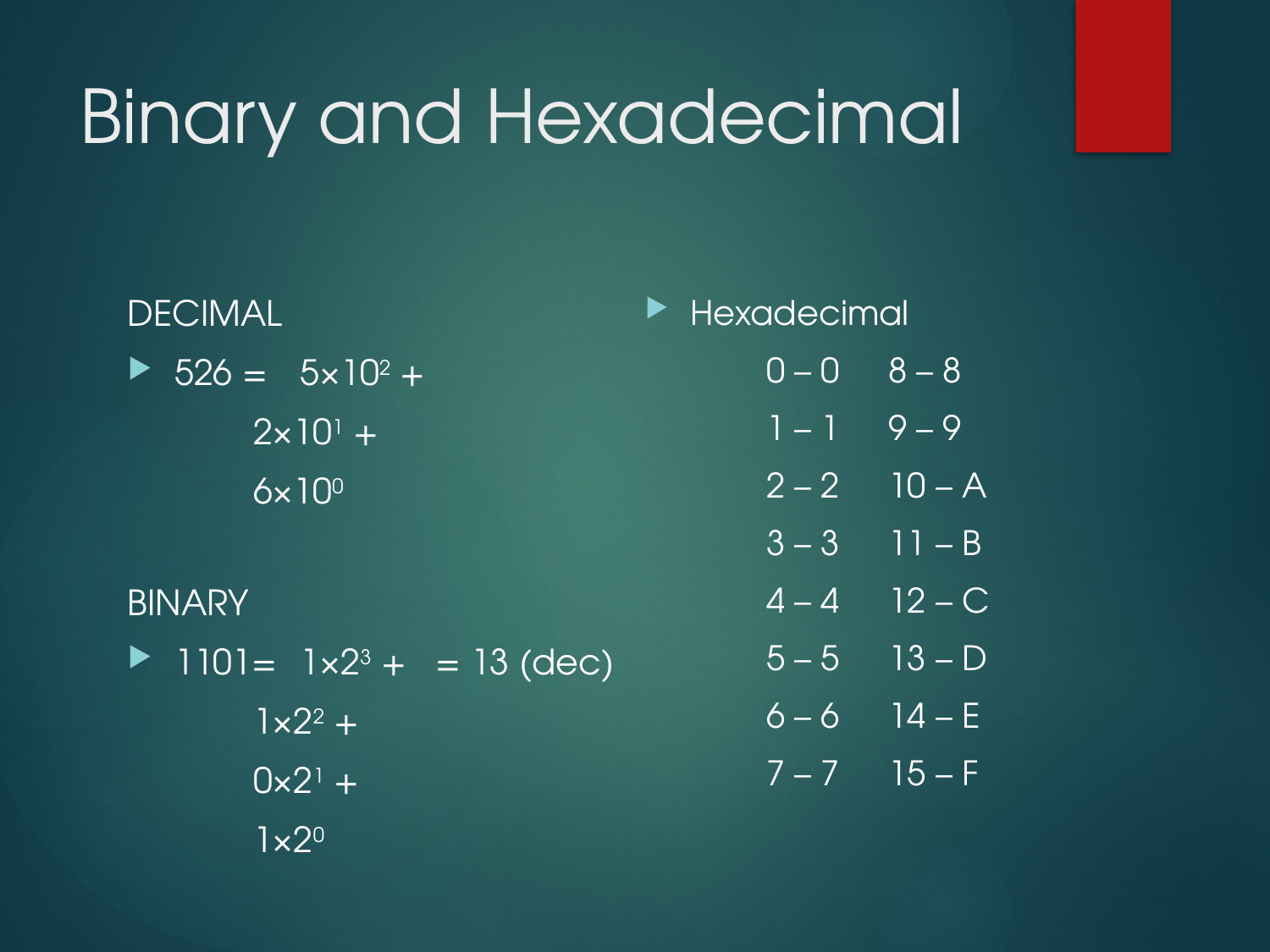

# Binary and Hexadecimal
DECIMAL
526 = 	5×102 +
			2×101 +
			6×100

BINARY
1101=	1×23 +	 = 13 (dec)
			1×22 +
			0×21 +
			1×20

Hexadecimal
	0 – 0		8 – 8
	1 – 1		9 – 9
	2 – 2		10 – A
	3 – 3		11 – B
	4 – 4		12 – C
	5 – 5		13 – D
	6 – 6		14 – E
	7 – 7		15 – F